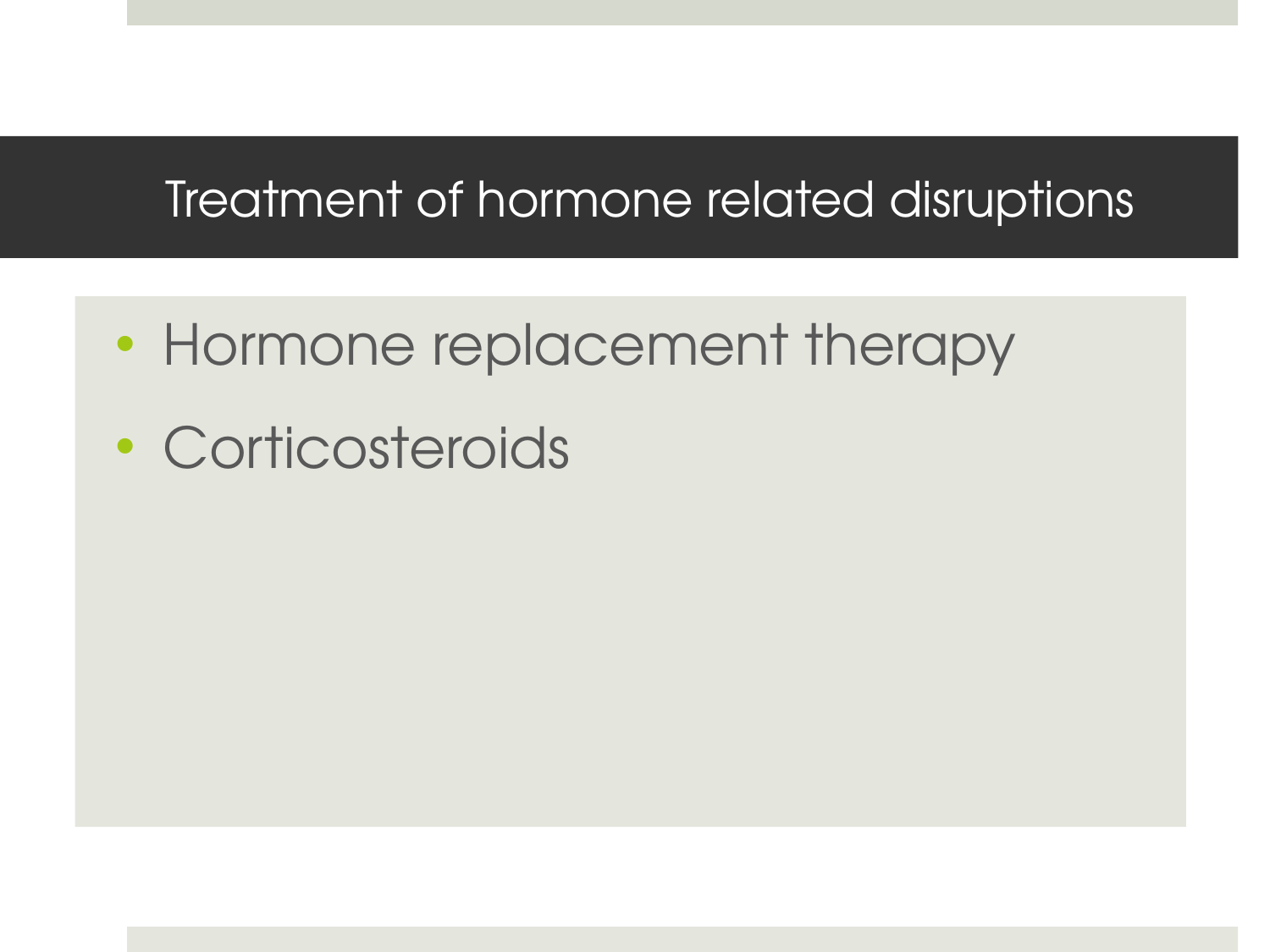

# Treatment of hormone related disruptions
Hormone replacement therapy
Corticosteroids